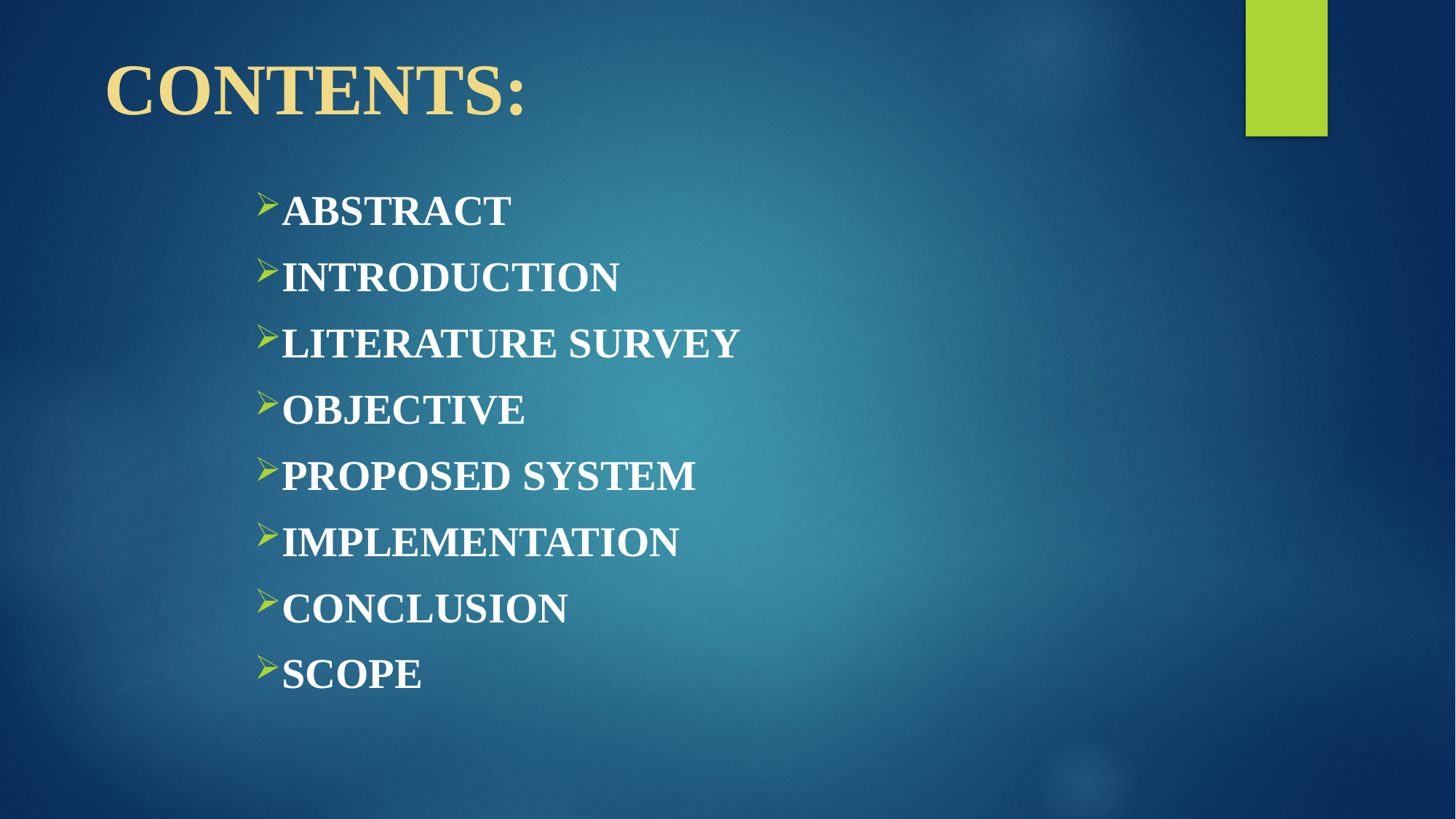

CONTENTS:
Abstract
Introduction
Literature Survey
Objective
Proposed System
Implementation
CONCLUSION
Scope